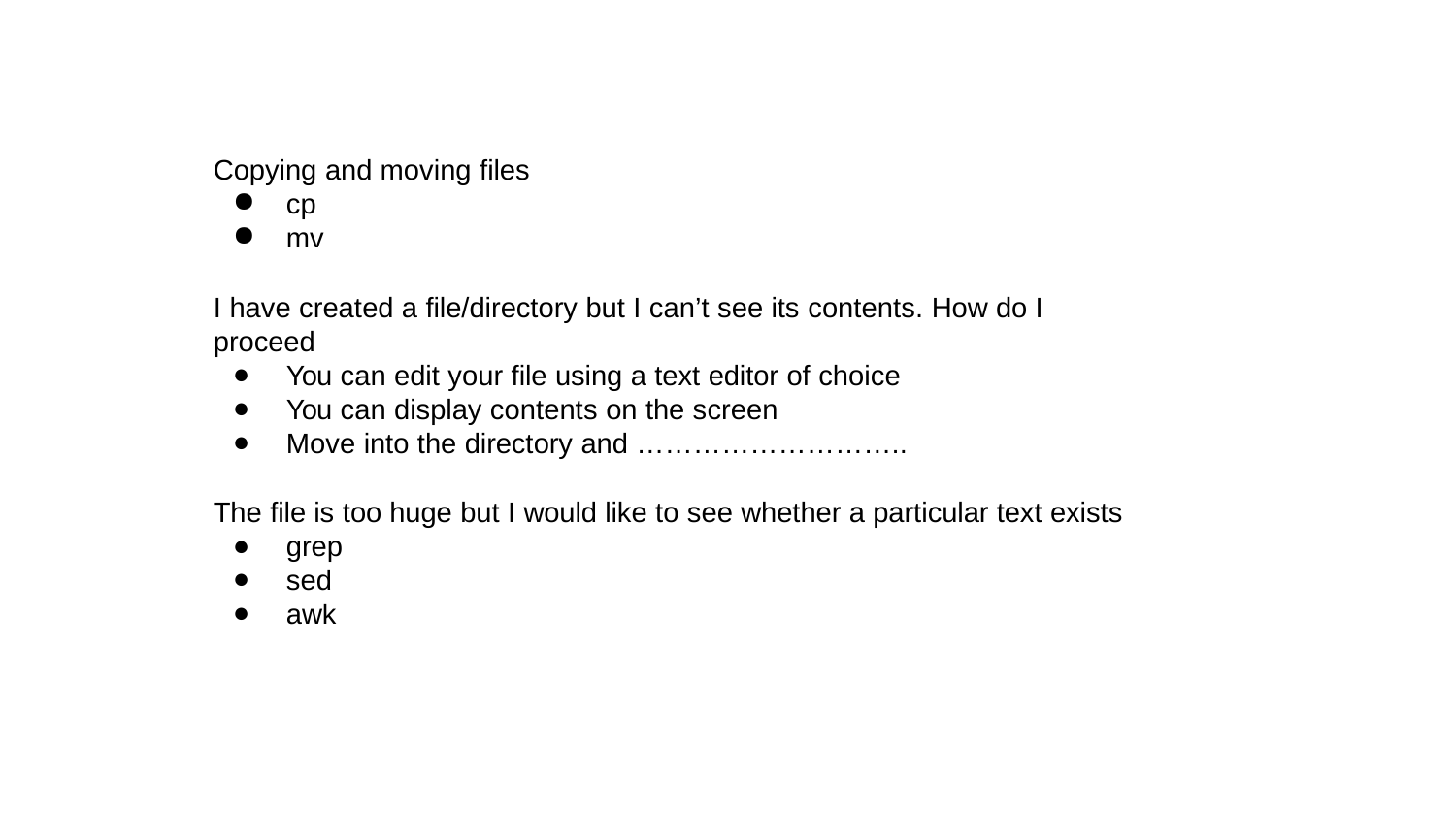

Copying and moving files
cp
mv

I have created a file/directory but I can’t see its contents. How do I proceed
You can edit your file using a text editor of choice
You can display contents on the screen
Move into the directory and ………………………..

The file is too huge but I would like to see whether a particular text exists
grep
sed
awk